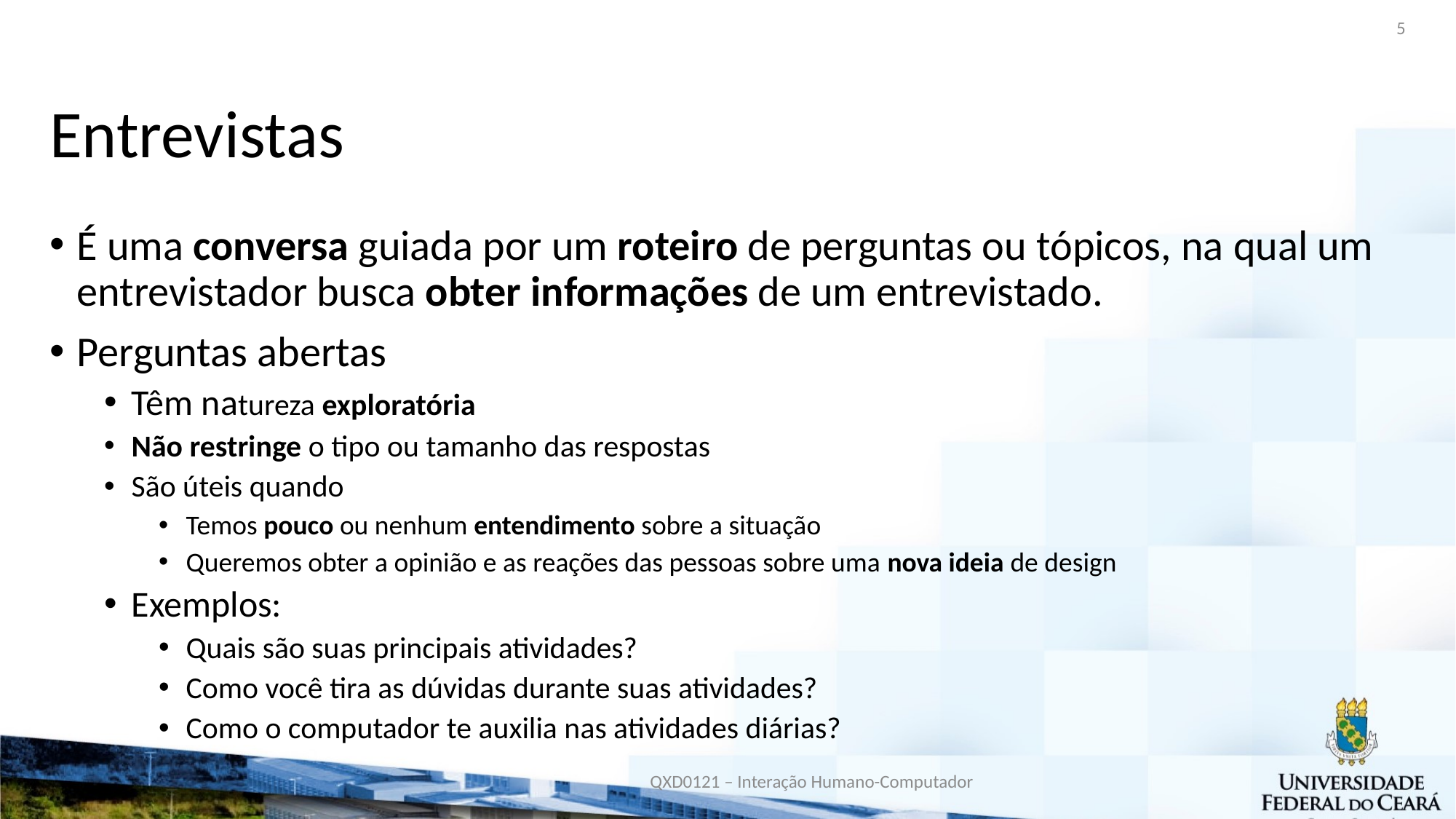

5
# Entrevistas
É uma conversa guiada por um roteiro de perguntas ou tópicos, na qual um entrevistador busca obter informações de um entrevistado.
Perguntas abertas
Têm natureza exploratória
Não restringe o tipo ou tamanho das respostas
São úteis quando
Temos pouco ou nenhum entendimento sobre a situação
Queremos obter a opinião e as reações das pessoas sobre uma nova ideia de design
Exemplos:
Quais são suas principais atividades?
Como você tira as dúvidas durante suas atividades?
Como o computador te auxilia nas atividades diárias?

QXD0121 – Interação Humano-Computador